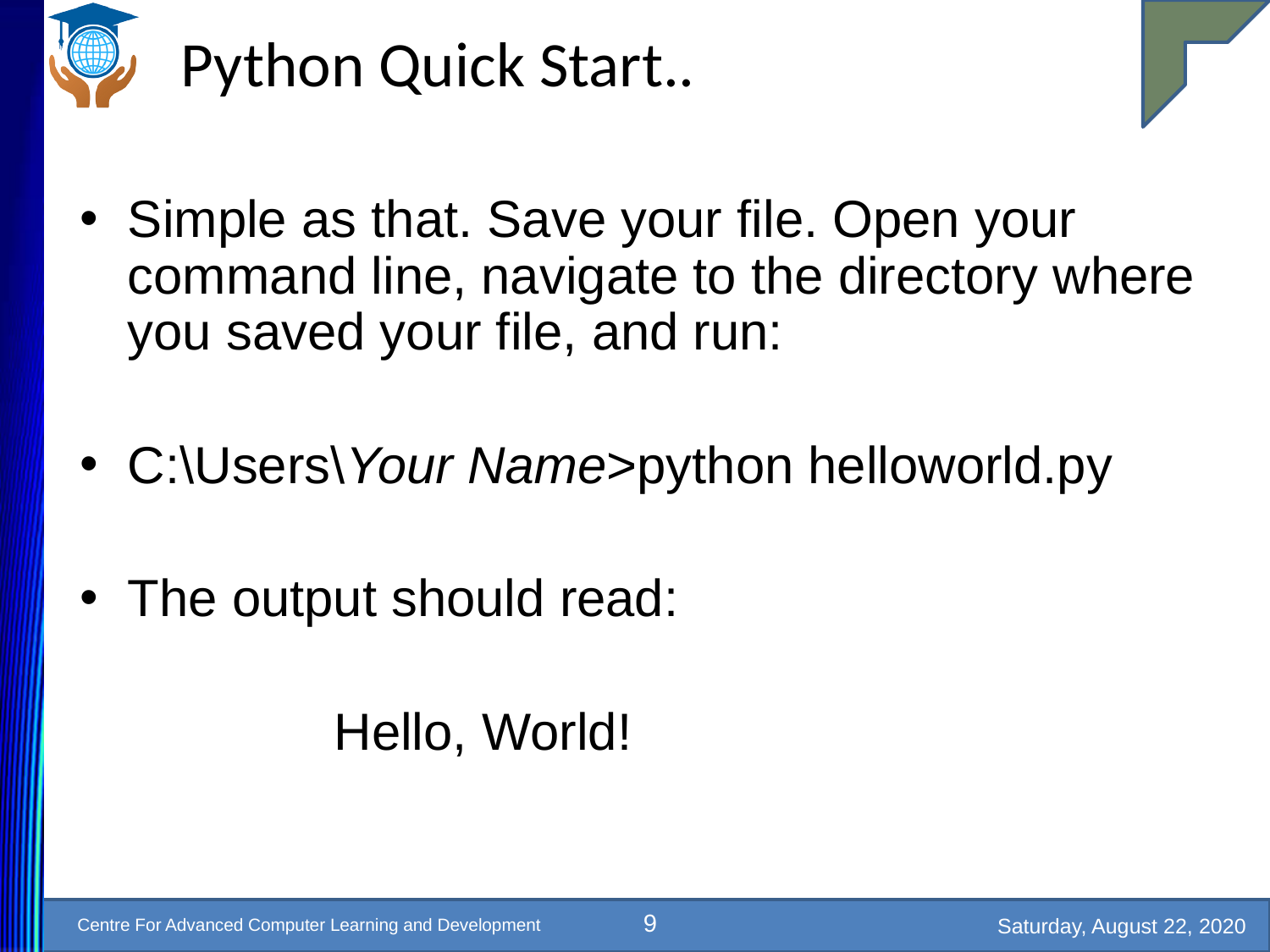

# Python Quick Start..
Simple as that. Save your file. Open your command line, navigate to the directory where you saved your file, and run:

C:\Users\Your Name>python helloworld.py

The output should read:

		Hello, World!

9
Saturday, August 22, 2020